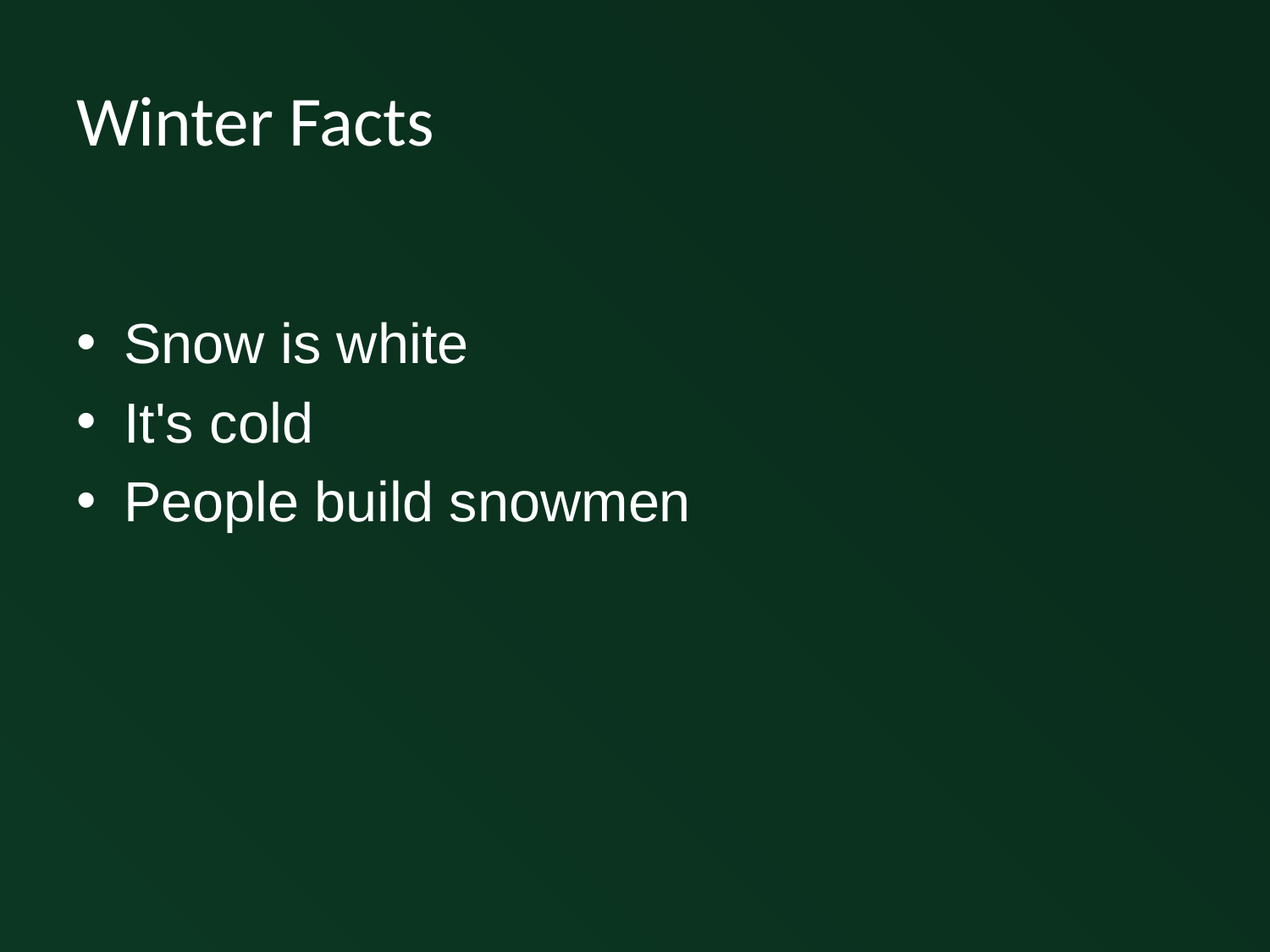

# Winter Facts

Snow is white
It's cold
People build snowmen